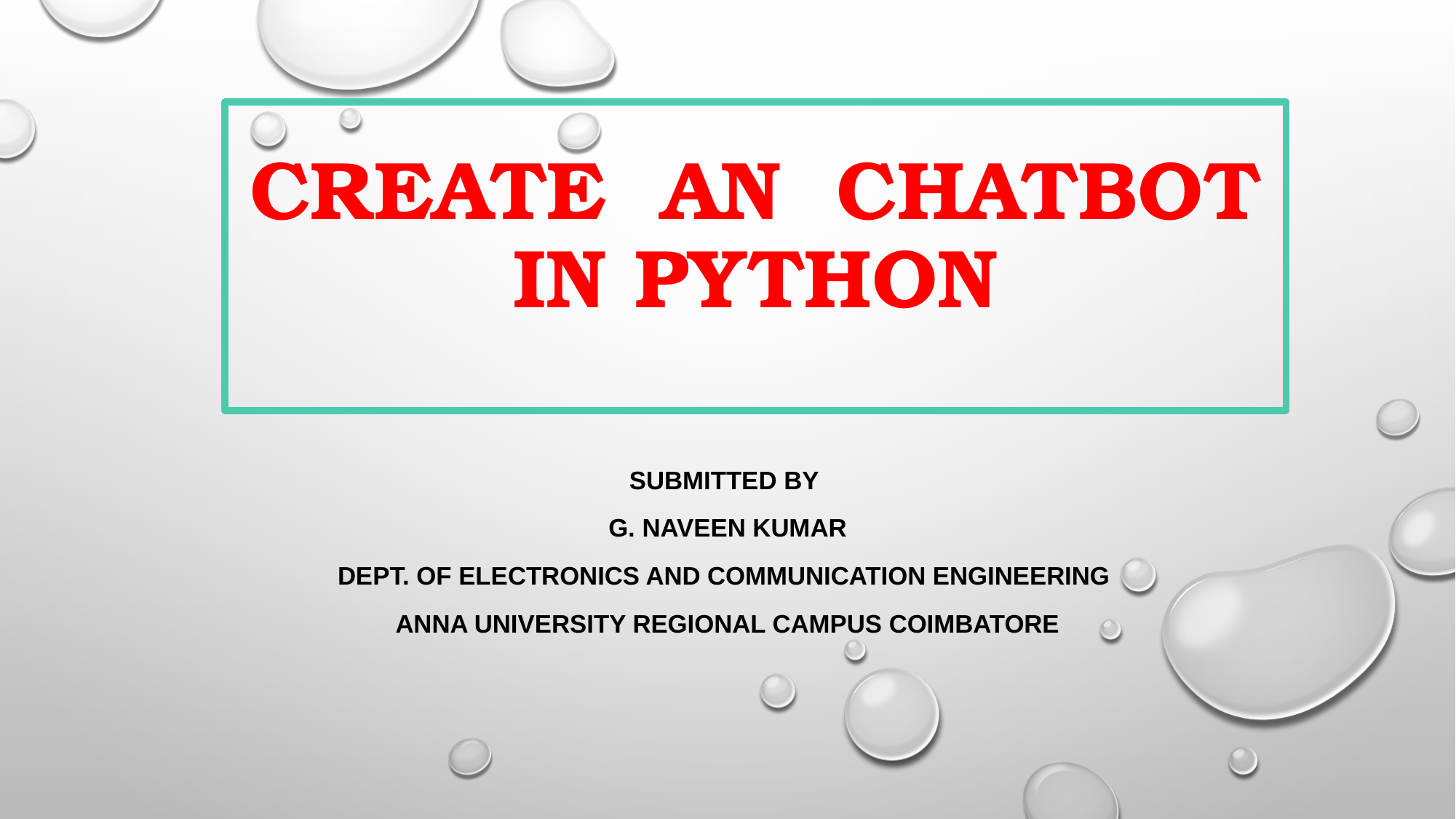

# CREATE  AN  CHATBOT IN PYTHON

Submitted By
G. Naveen Kumar
Dept. of Electronics and Communication Engineering
Anna University Regional Campus Coimbatore